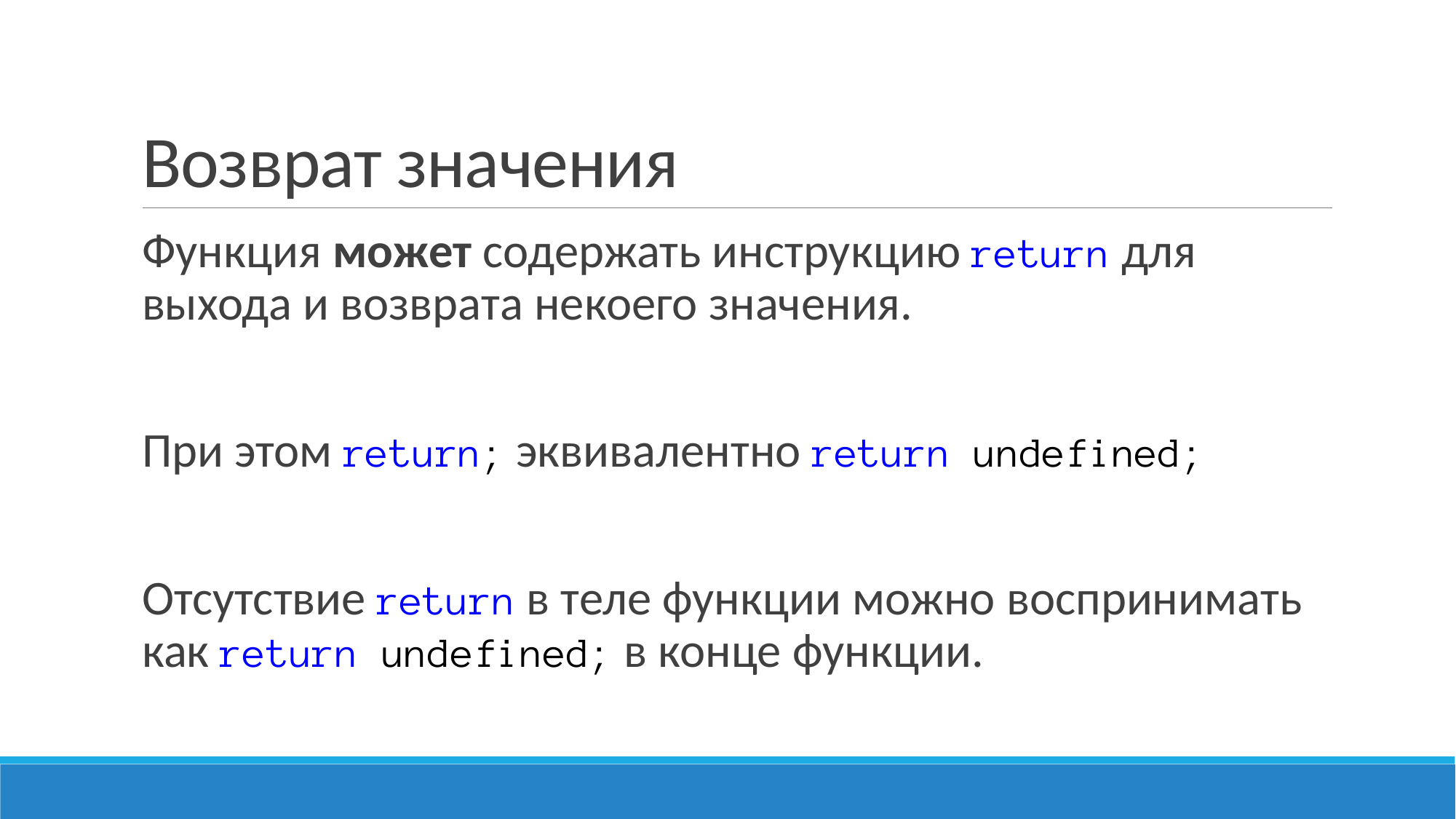

# Возврат значения
Функция может содержать инструкцию return для выхода и возврата некоего значения.

При этом return; эквивалентно return undefined;

Отсутствие return в теле функции можно воспринимать как return undefined; в конце функции.